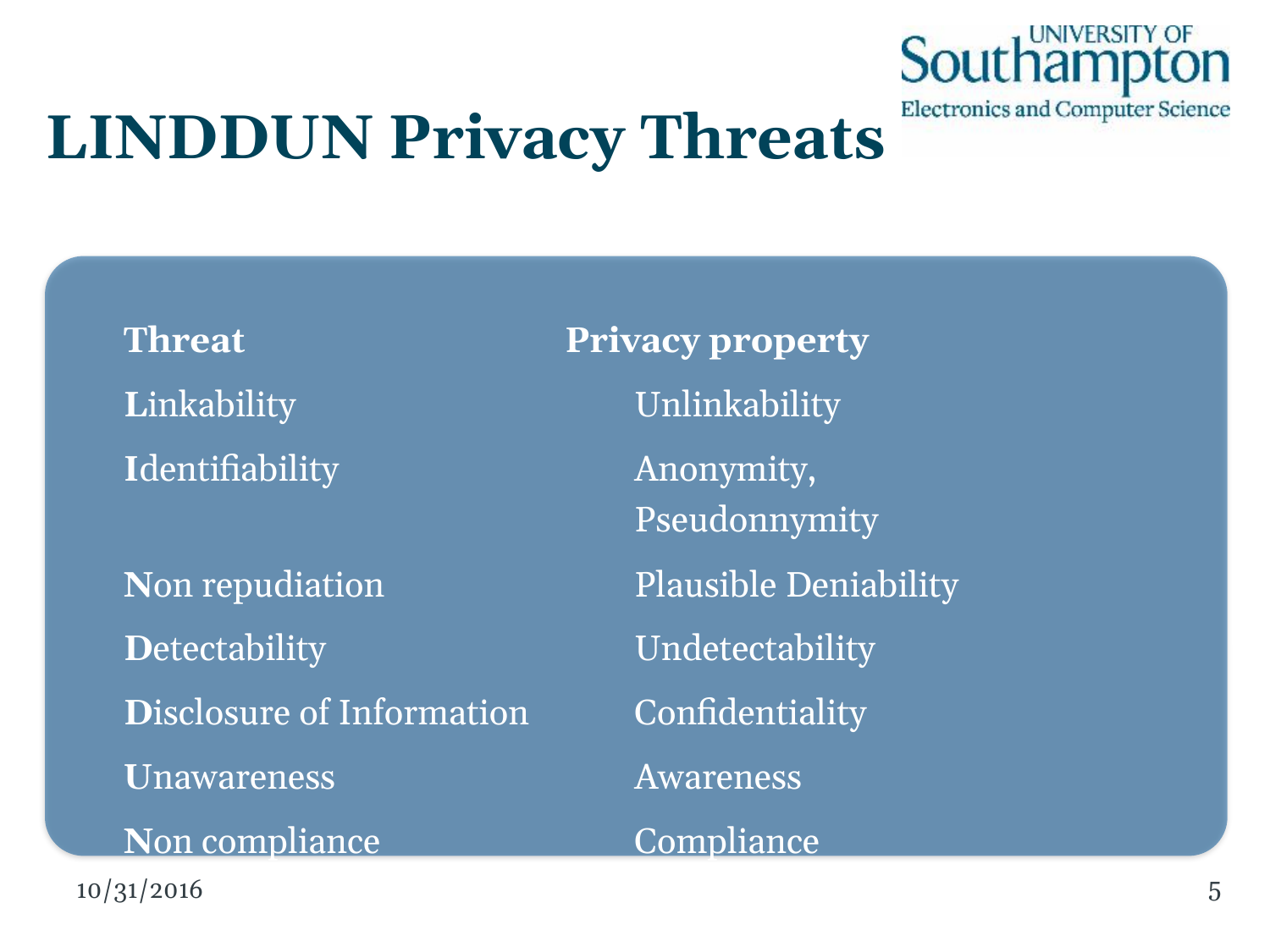

# LINDDUN Privacy Threats

| Threat Privacy property |  |
| --- | --- |
| Linkability | Unlinkability |
| Identifiability | Anonymity, Pseudonnymity |
| Non repudiation | Plausible Deniability |
| Detectability | Undetectability |
| Disclosure of Information | Confidentiality |
| Unawareness | Awareness |
| Non compliance | Compliance |
5
10/31/2016